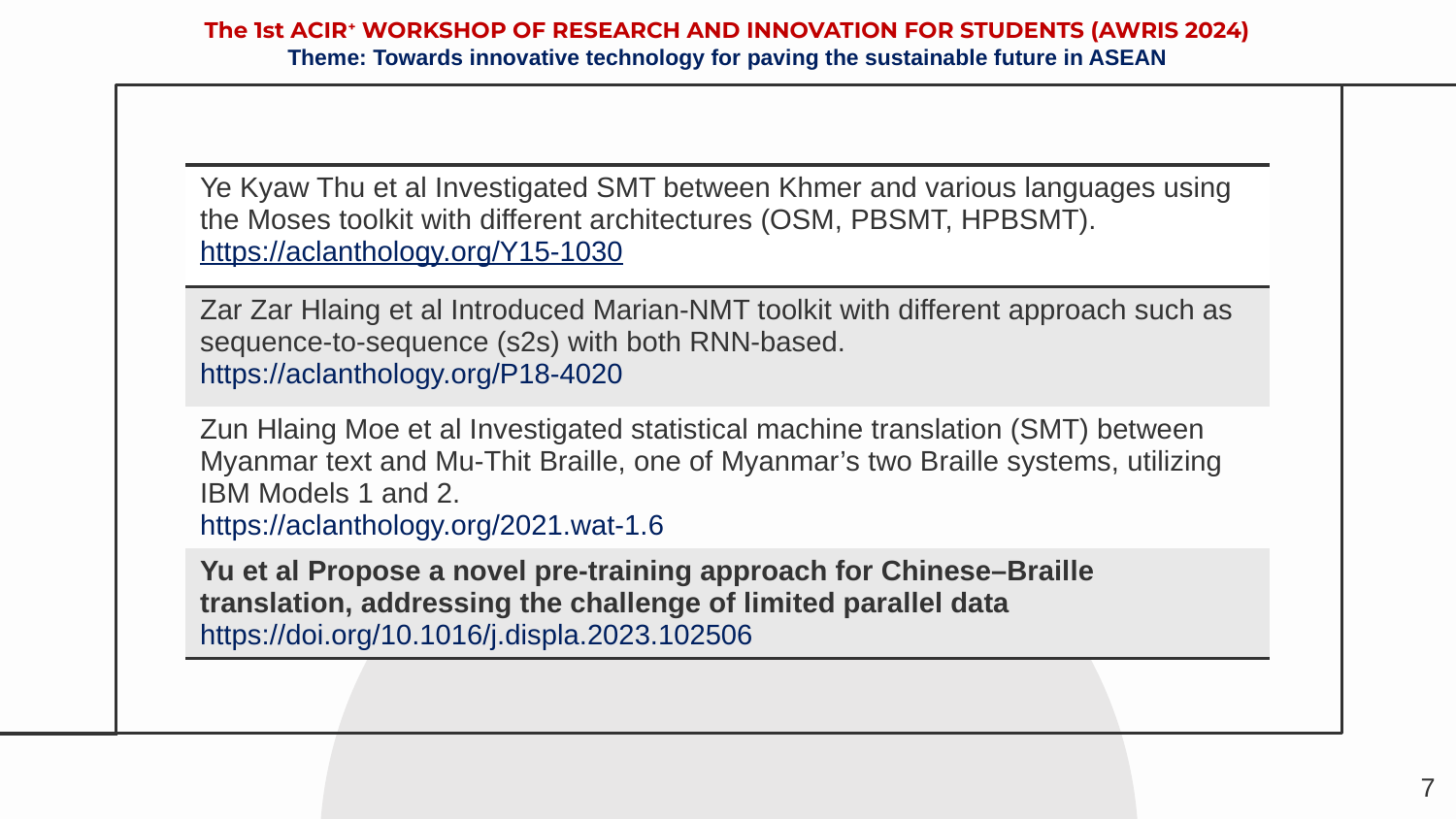

The 1st ACIR+ WORKSHOP OF RESEARCH AND INNOVATION FOR STUDENTS (AWRIS 2024)
Theme: Towards innovative technology for paving the sustainable future in ASEAN
| Ye Kyaw Thu et al Investigated SMT between Khmer and various languages using the Moses toolkit with different architectures (OSM, PBSMT, HPBSMT).  https://aclanthology.org/Y15-1030 |
| --- |
| Zar Zar Hlaing et al Introduced Marian-NMT toolkit with different approach such as sequence-to-sequence (s2s) with both RNN-based.  https://aclanthology.org/P18-4020 |
| Zun Hlaing Moe et al Investigated statistical machine translation (SMT) between Myanmar text and Mu-Thit Braille, one of Myanmar’s two Braille systems, utilizing IBM Models 1 and 2. https://aclanthology.org/2021.wat-1.6 |
| Yu et al Propose a novel pre-training approach for Chinese–Braille translation, addressing the challenge of limited parallel data https://doi.org/10.1016/j.displa.2023.102506 |
7